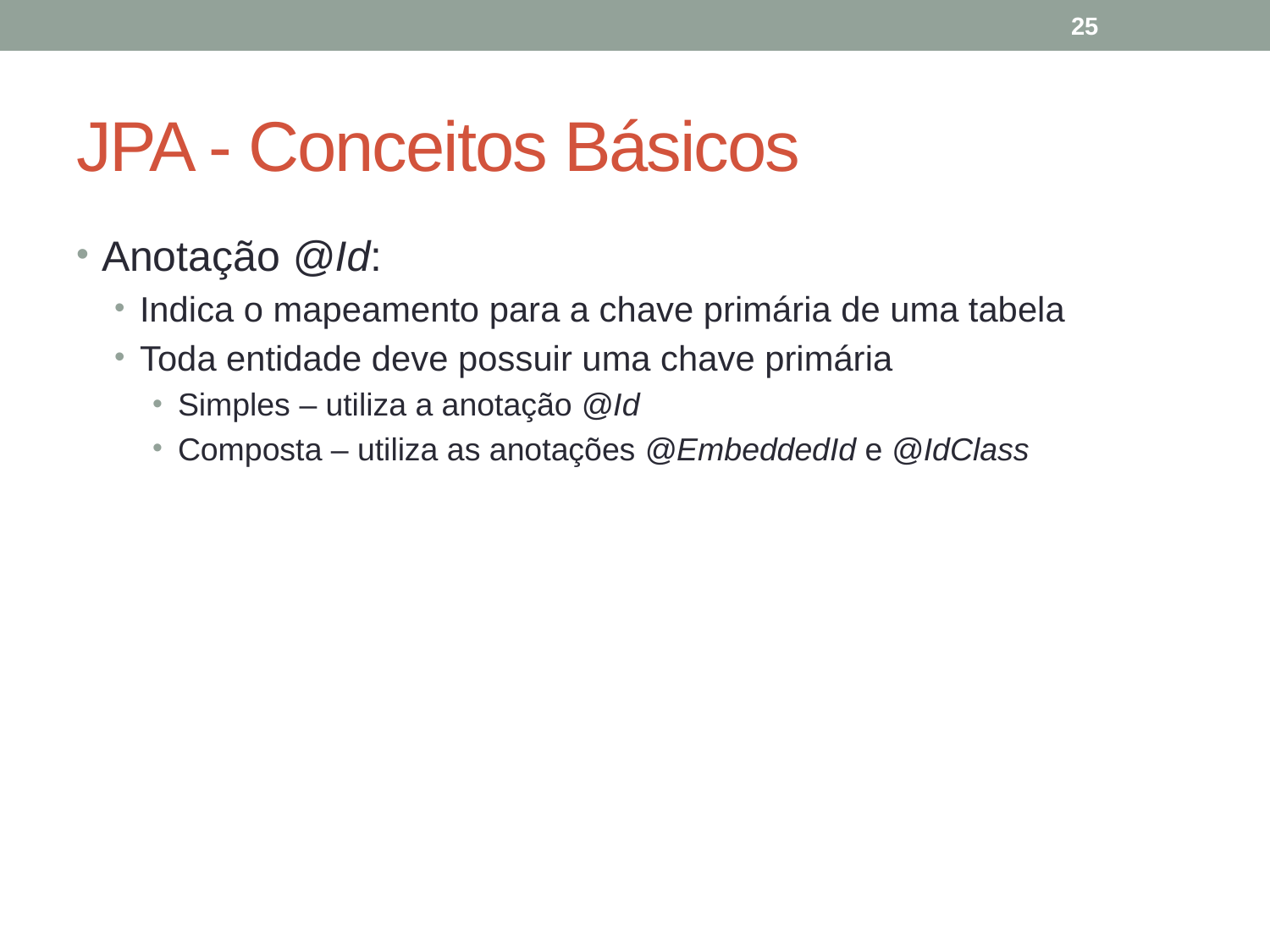

25
# JPA - Conceitos Básicos
Anotação @Id:
Indica o mapeamento para a chave primária de uma tabela
Toda entidade deve possuir uma chave primária
Simples – utiliza a anotação @Id
Composta – utiliza as anotações @EmbeddedId e @IdClass